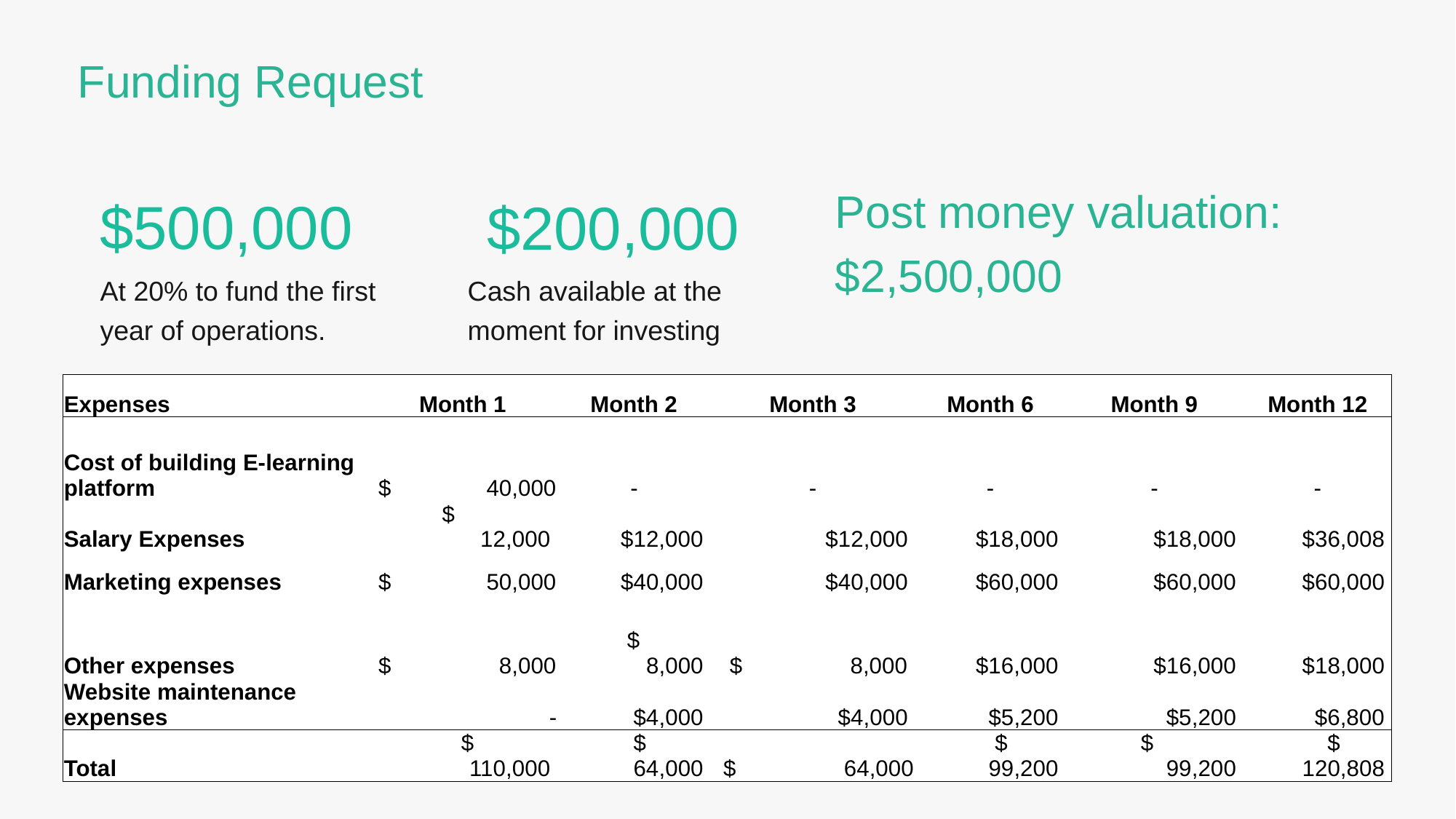

Funding Request
$500,000
Post money valuation:
$2,500,000
$200,000
Cash available at the moment for investing
At 20% to fund the first year of operations.
| Expenses | Month 1 | Month 2 | Month 3 | Month 6 | Month 9 | Month 12 |
| --- | --- | --- | --- | --- | --- | --- |
| Cost of building E-learning platform | $ 40,000 | - | - | - | - | - |
| Salary Expenses | $ 12,000 | $12,000 | $12,000 | $18,000 | $18,000 | $36,008 |
| Marketing expenses | $ 50,000 | $40,000 | $40,000 | $60,000 | $60,000 | $60,000 |
| Other expenses | $ 8,000 | $ 8,000 | $ 8,000 | $16,000 | $16,000 | $18,000 |
| Website maintenance expenses | - | $4,000 | $4,000 | $5,200 | $5,200 | $6,800 |
| Total | $ 110,000 | $ 64,000 | $ 64,000 | $ 99,200 | $ 99,200 | $ 120,808 |